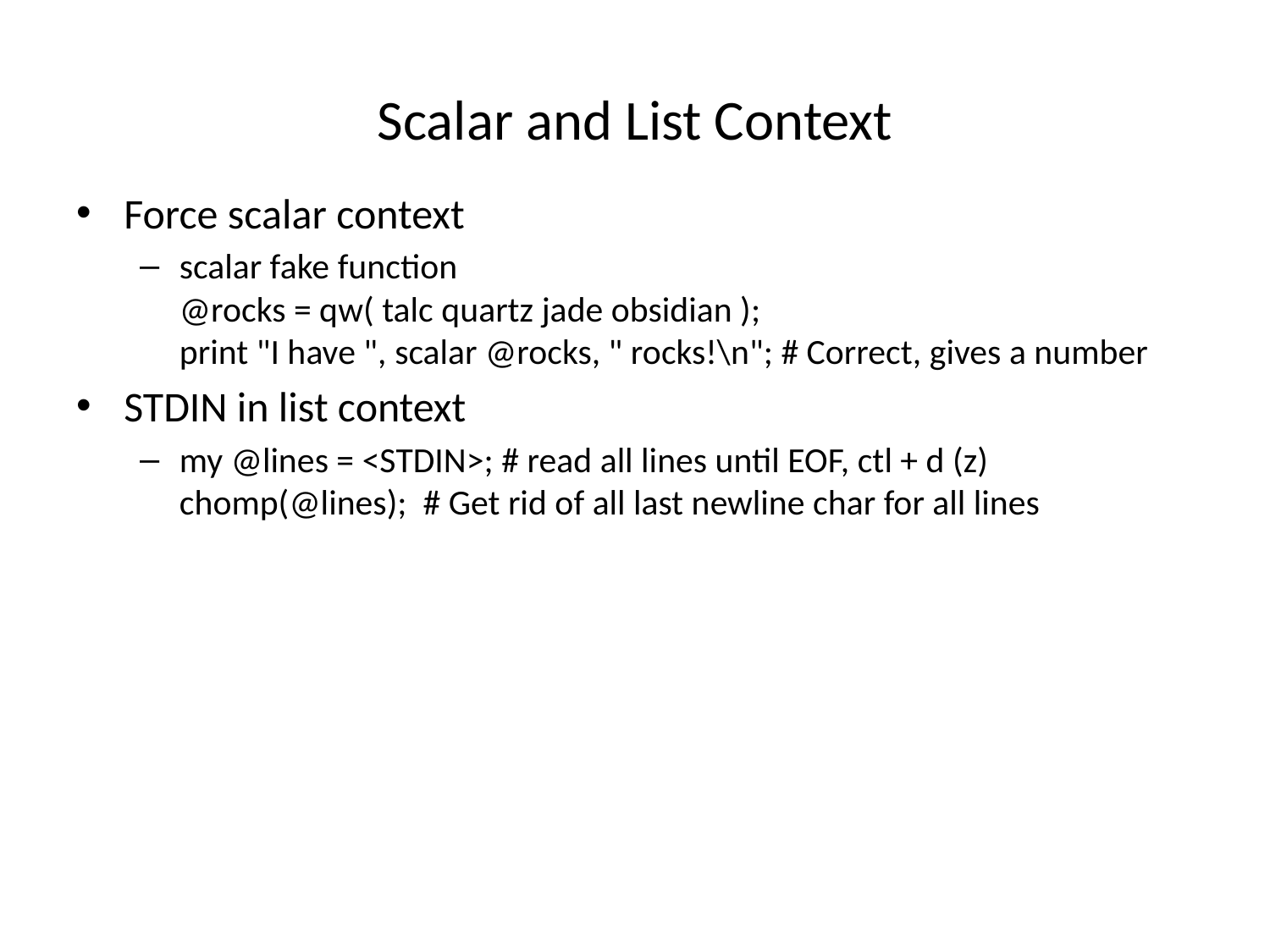

# Scalar and List Context
Force scalar context
scalar fake function
@rocks = qw( talc quartz jade obsidian );
print "I have ", scalar @rocks, " rocks!\n"; # Correct, gives a number
STDIN in list context
my @lines = <STDIN>; # read all lines until EOF, ctl + d (z)
chomp(@lines);  # Get rid of all last newline char for all lines